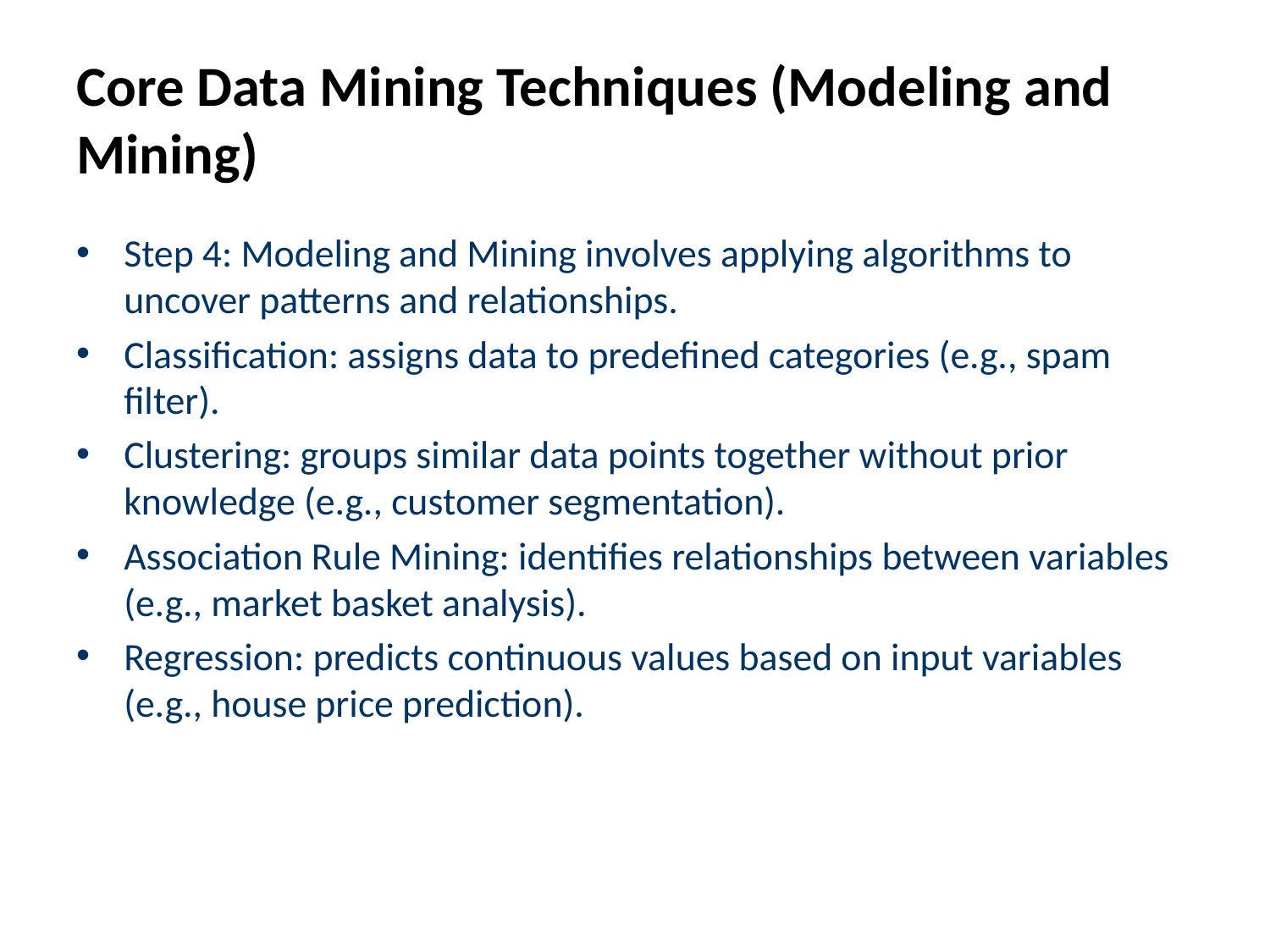

# Core Data Mining Techniques (Modeling and Mining)
Step 4: Modeling and Mining involves applying algorithms to uncover patterns and relationships.
Classification: assigns data to predefined categories (e.g., spam filter).
Clustering: groups similar data points together without prior knowledge (e.g., customer segmentation).
Association Rule Mining: identifies relationships between variables (e.g., market basket analysis).
Regression: predicts continuous values based on input variables (e.g., house price prediction).